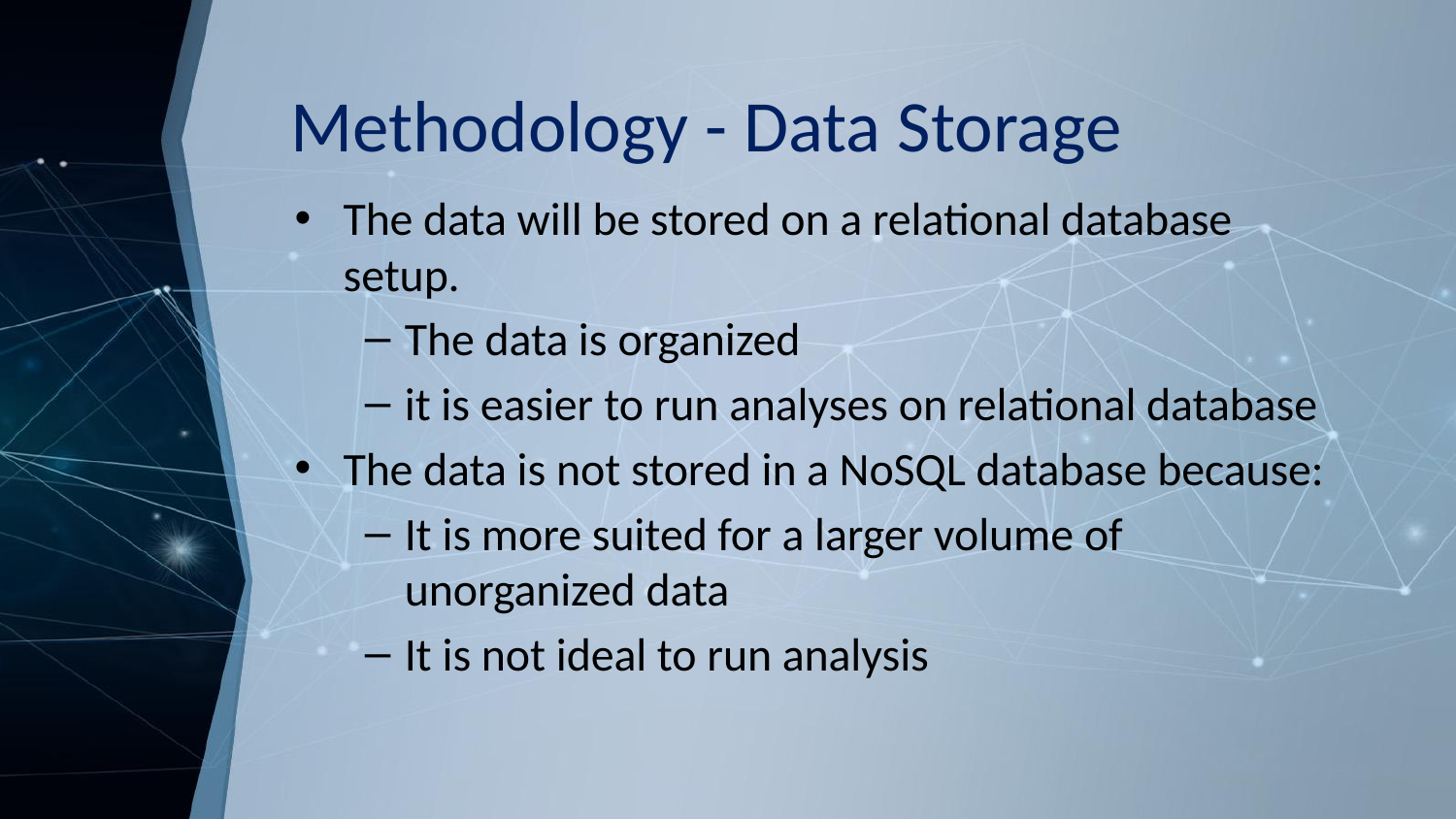

# Methodology - Data Storage
The data will be stored on a relational database setup.
The data is organized
it is easier to run analyses on relational database
The data is not stored in a NoSQL database because:
It is more suited for a larger volume of unorganized data
It is not ideal to run analysis